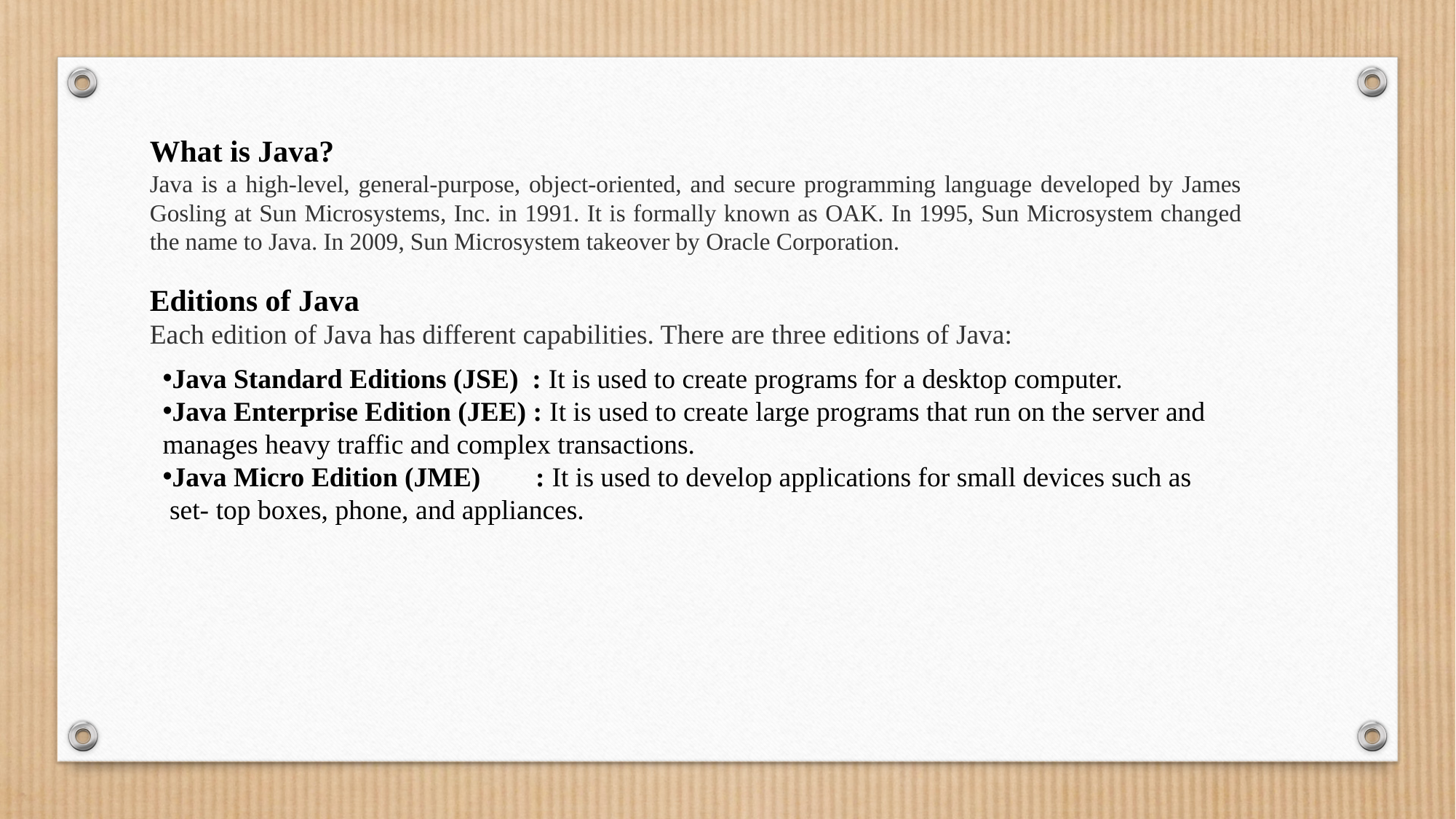

What is Java?
Java is a high-level, general-purpose, object-oriented, and secure programming language developed by James Gosling at Sun Microsystems, Inc. in 1991. It is formally known as OAK. In 1995, Sun Microsystem changed the name to Java. In 2009, Sun Microsystem takeover by Oracle Corporation.
Editions of Java
Each edition of Java has different capabilities. There are three editions of Java:
Java Standard Editions (JSE)  : It is used to create programs for a desktop computer.
Java Enterprise Edition (JEE) : It is used to create large programs that run on the server and  manages heavy traffic and complex transactions.
Java Micro Edition (JME)        : It is used to develop applications for small devices such as
 set- top boxes, phone, and appliances.